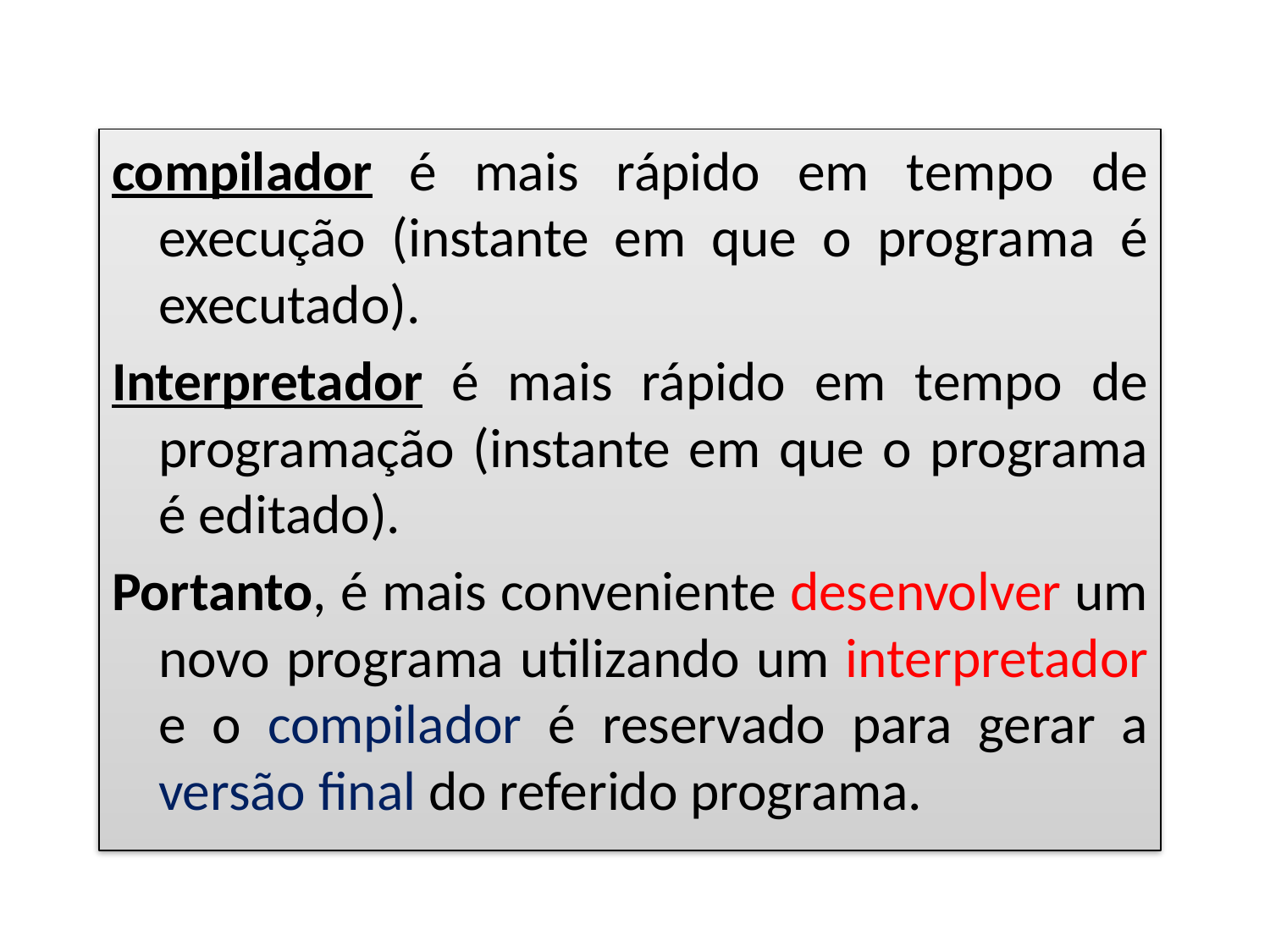

compilador é mais rápido em tempo de execução (instante em que o programa é executado).
Interpretador é mais rápido em tempo de programação (instante em que o programa é editado).
Portanto, é mais conveniente desenvolver um novo programa utilizando um interpretador e o compilador é reservado para gerar a versão final do referido programa.